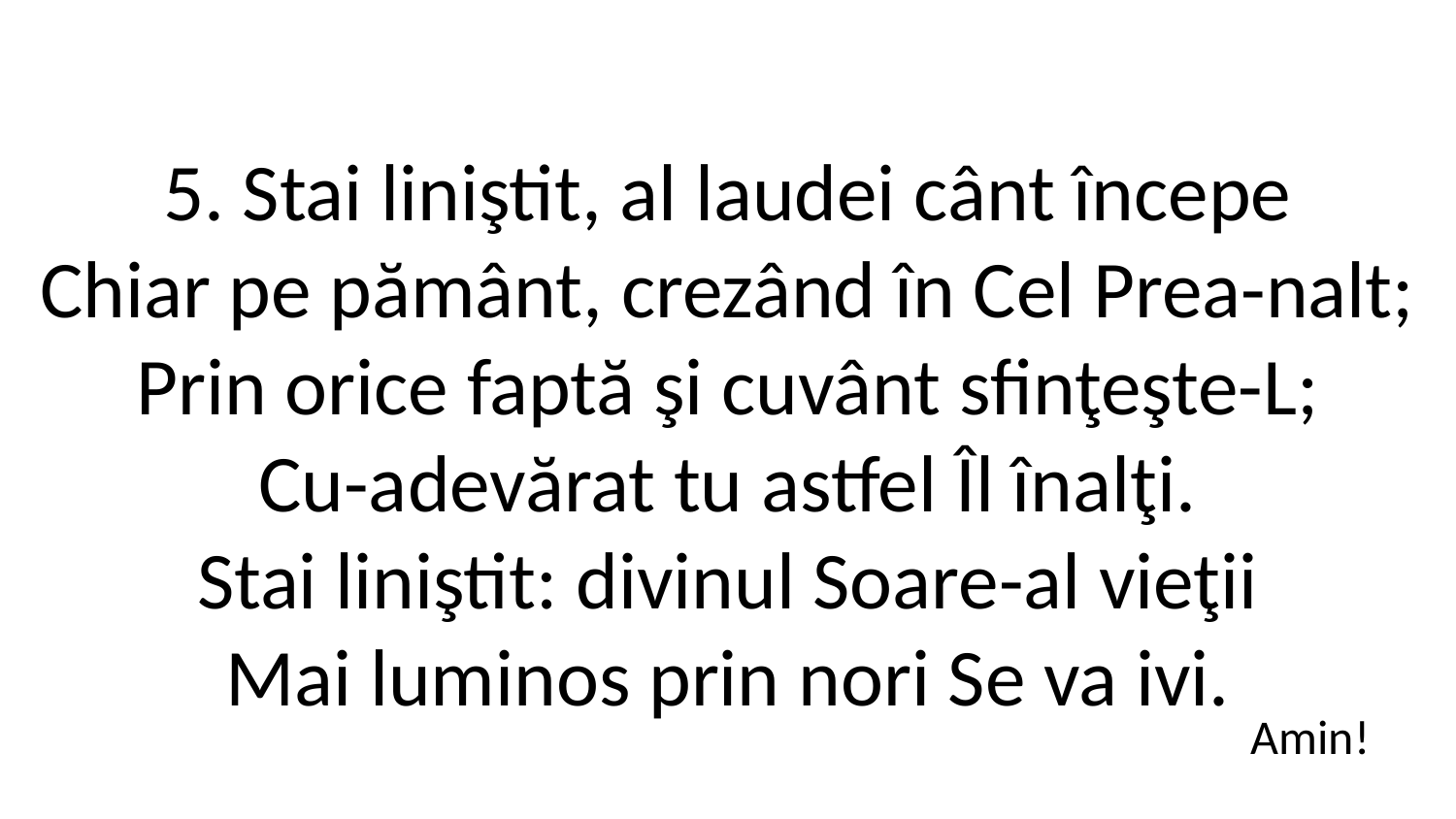

5. Stai liniştit, al laudei cânt începe
Chiar pe pământ, crezând în Cel Prea-nalt;
Prin orice faptă şi cuvânt sfinţeşte-L;
Cu-adevărat tu astfel Îl înalţi.
Stai liniştit: divinul Soare-al vieţii
Mai luminos prin nori Se va ivi.

Amin!